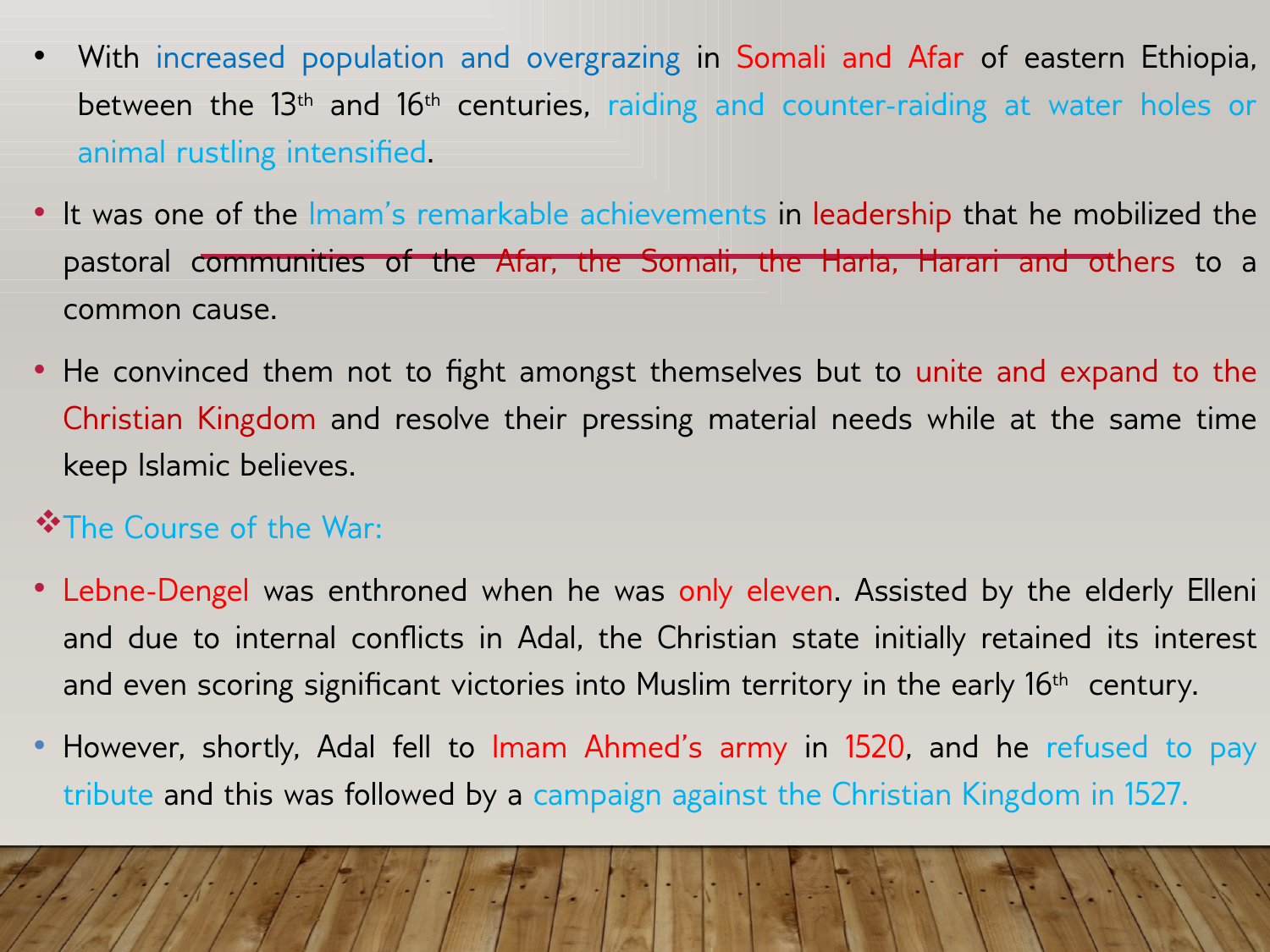

With increased population and overgrazing in Somali and Afar of eastern Ethiopia, between the 13th and 16th centuries, raiding and counter-raiding at water holes or animal rustling intensified.
It was one of the Imam’s remarkable achievements in leadership that he mobilized the pastoral communities of the Afar, the Somali, the Harla, Harari and others to a common cause.
He convinced them not to fight amongst themselves but to unite and expand to the Christian Kingdom and resolve their pressing material needs while at the same time keep Islamic believes.
The Course of the War:
Lebne-Dengel was enthroned when he was only eleven. Assisted by the elderly Elleni and due to internal conflicts in Adal, the Christian state initially retained its interest and even scoring significant victories into Muslim territory in the early 16th  century.
However, shortly, Adal fell to Imam Ahmed’s army in 1520, and he refused to pay tribute and this was followed by a campaign against the Christian Kingdom in 1527.